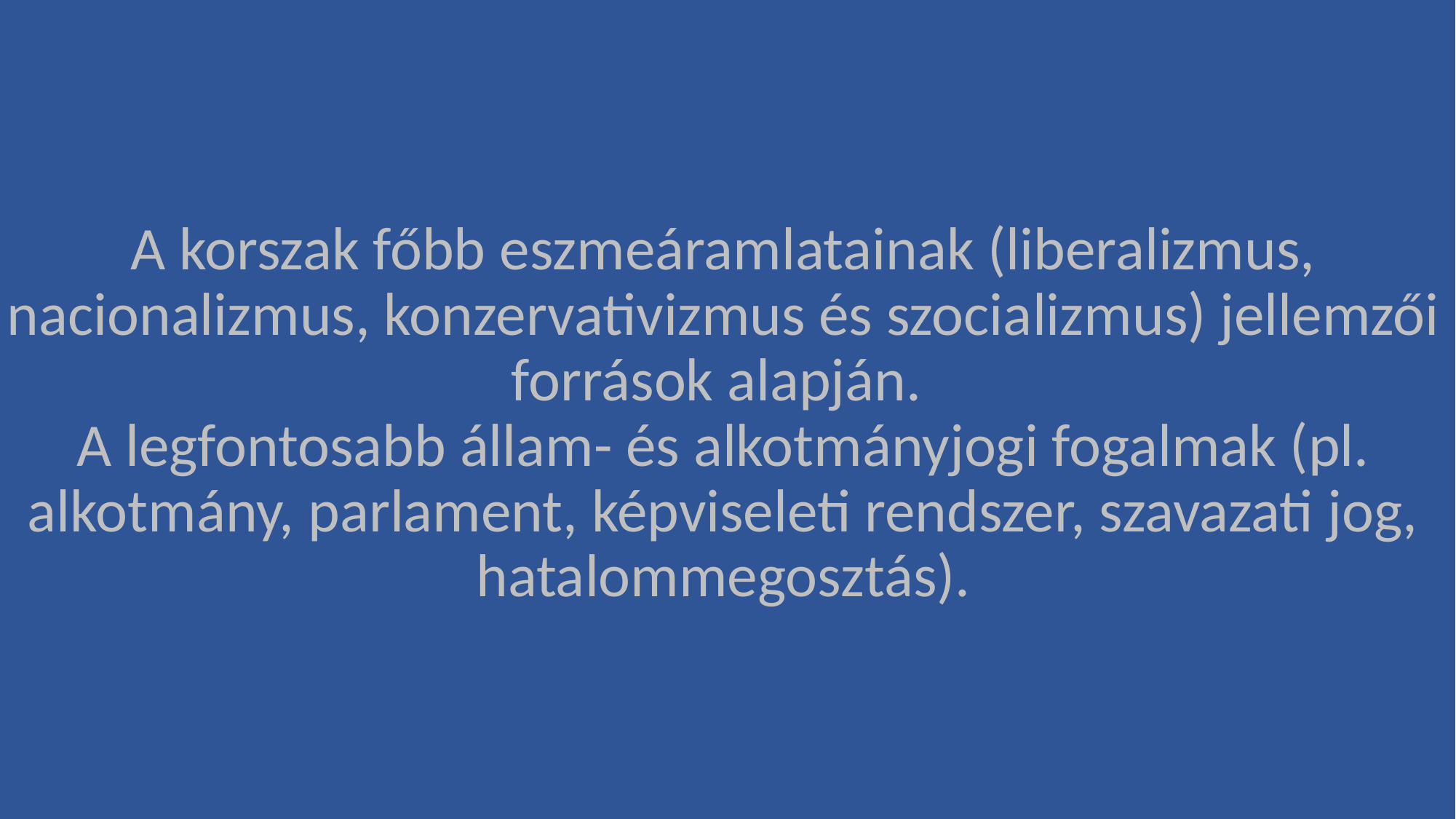

# A korszak főbb eszmeáramlatainak (liberalizmus, nacionalizmus, konzervativizmus és szocializmus) jellemzői források alapján. A legfontosabb állam- és alkotmányjogi fogalmak (pl. alkotmány, parlament, képviseleti rendszer, szavazati jog, hatalommegosztás).